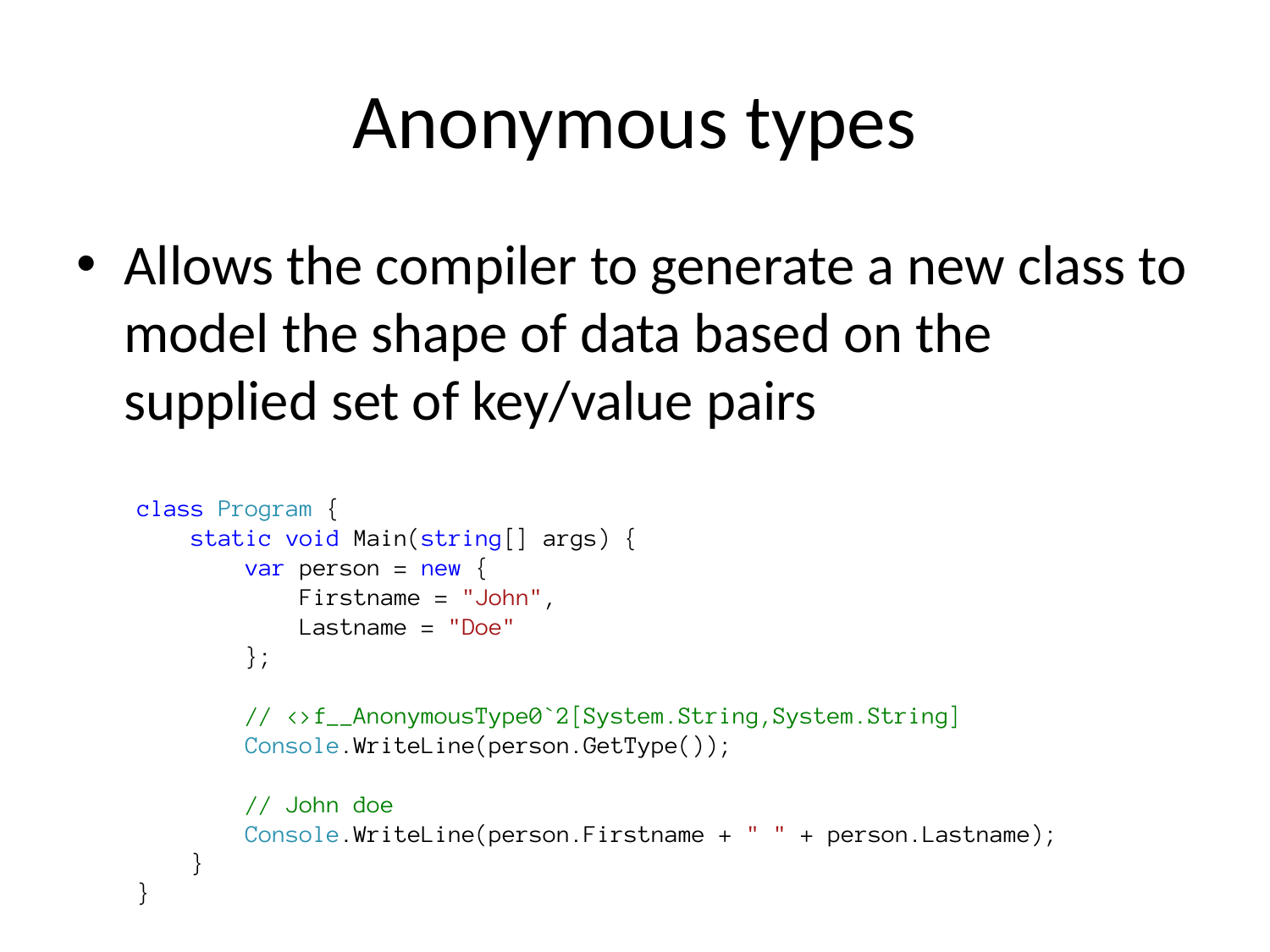

# Anonymous types
Allows the compiler to generate a new class to model the shape of data based on the supplied set of key/value pairs

class Program {
    static void Main(string[] args) {
        var person = new {
            Firstname = "John",
            Lastname = "Doe"
        };

        // <>f__AnonymousType0`2[System.String,System.String]
        Console.WriteLine(person.GetType());

        // John doe
        Console.WriteLine(person.Firstname + " " + person.Lastname);
    }
}